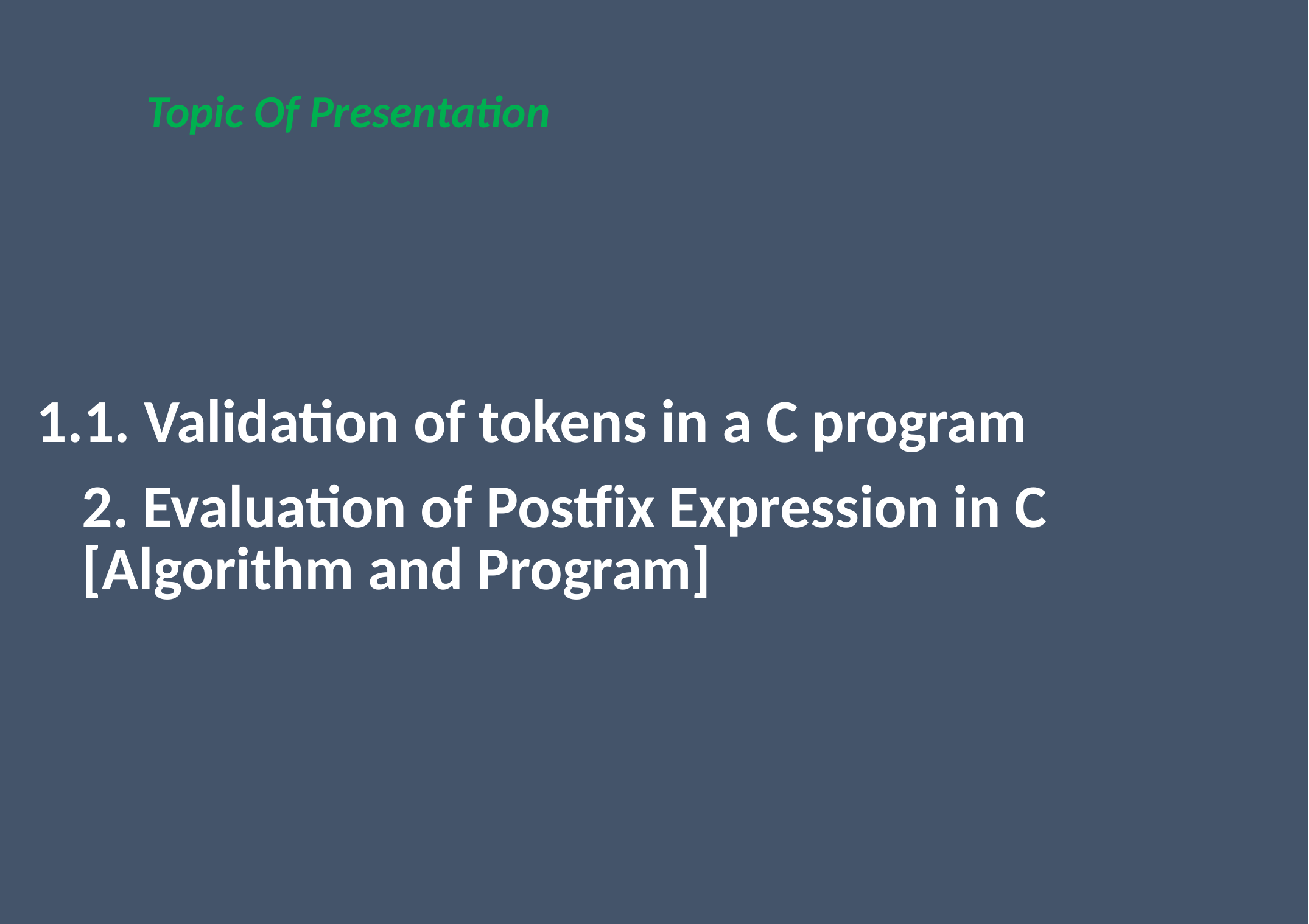

Topic Of Presentation
1. Validation of tokens in a C program
2. Evaluation of Postfix Expression in C [Algorithm and Program]